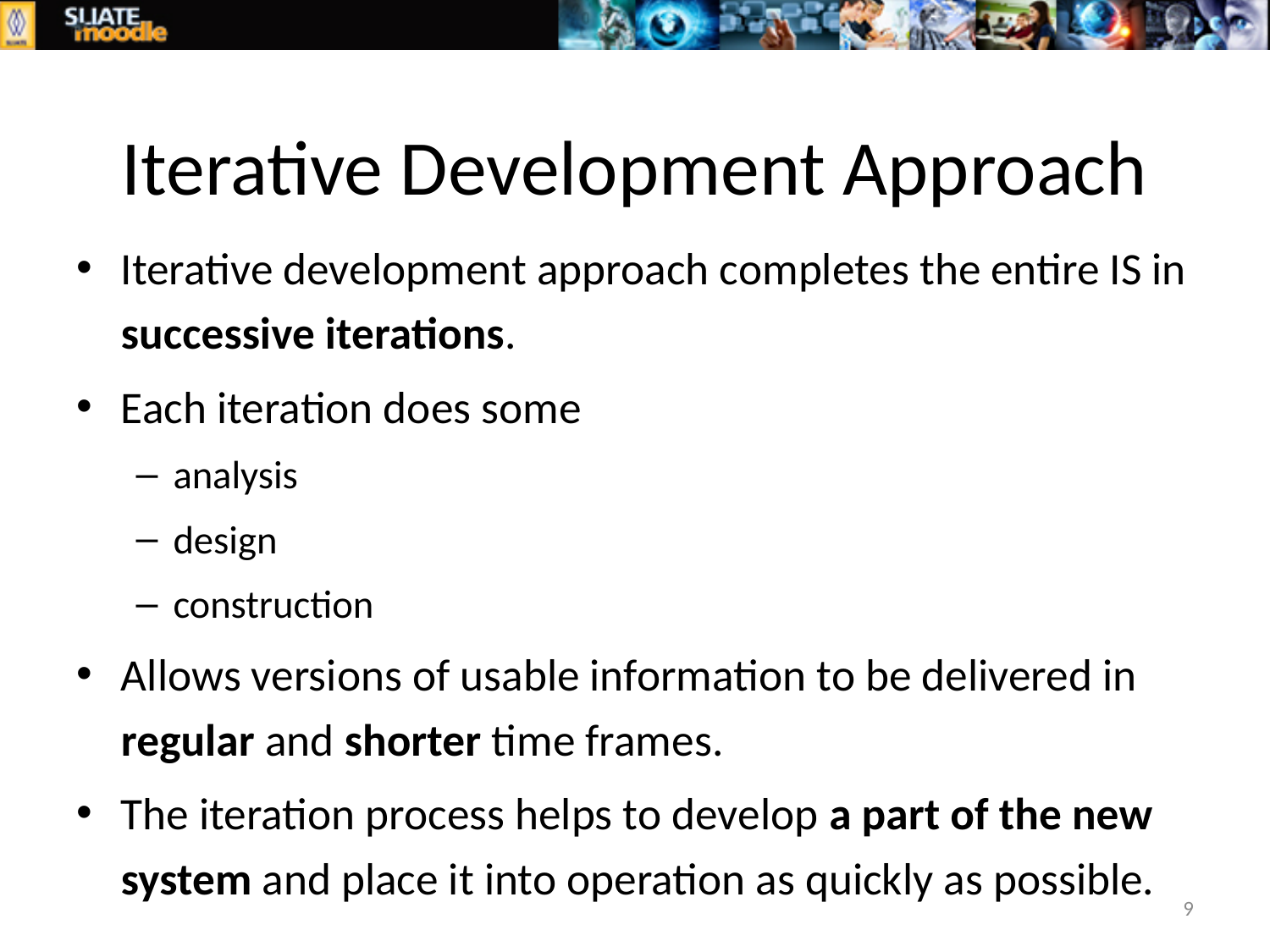

# Iterative Development Approach
Iterative development approach completes the entire IS in successive iterations.
Each iteration does some
analysis
design
construction
Allows versions of usable information to be delivered in regular and shorter time frames.
The iteration process helps to develop a part of the new system and place it into operation as quickly as possible.

9